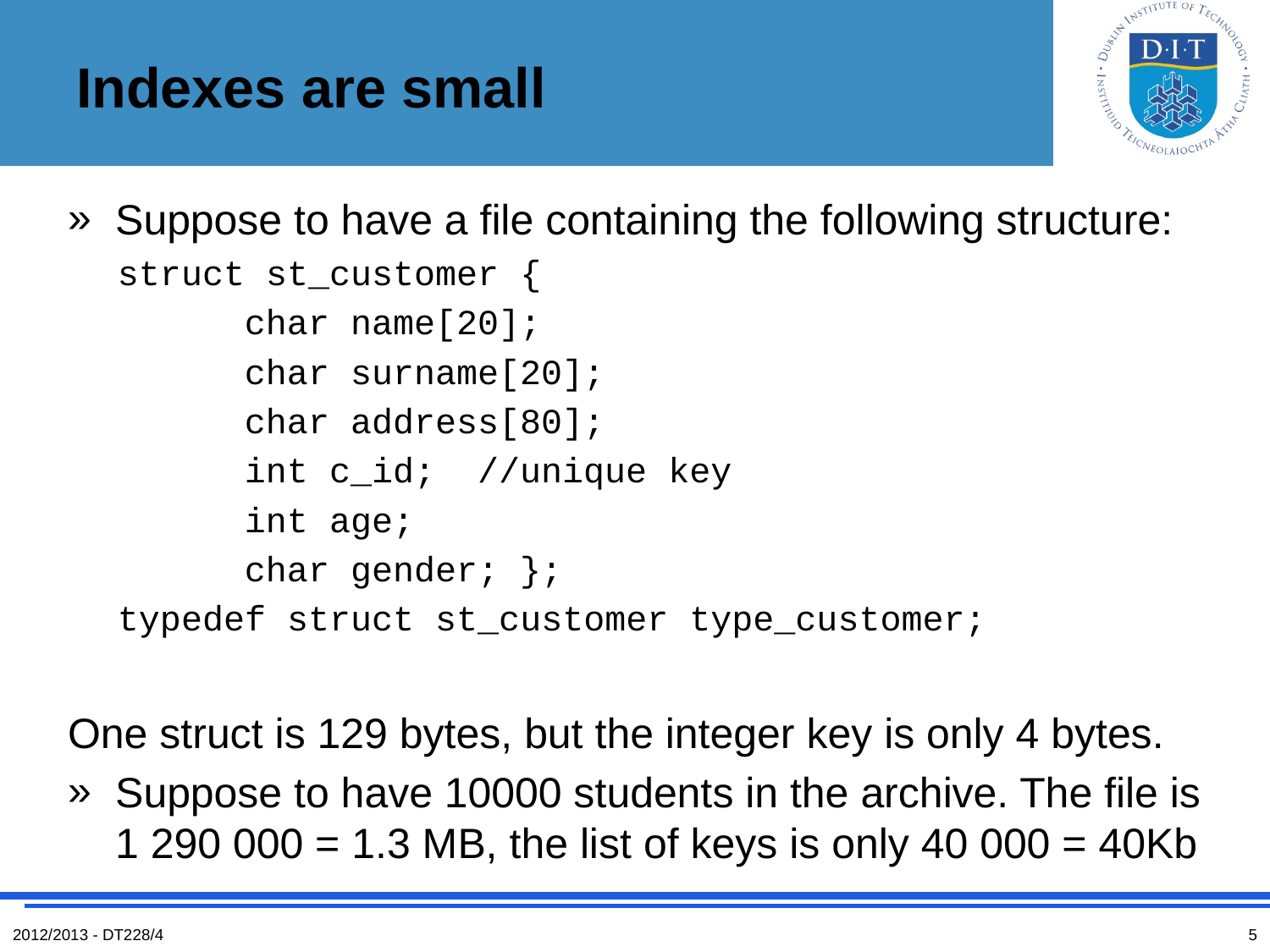

# Indexes are small
Suppose to have a file containing the following structure:
struct st_customer {
	char name[20];
	char surname[20];
	char address[80];
	int c_id;  //unique key
	int age;
	char gender; };
typedef struct st_customer type_customer;

One struct is 129 bytes, but the integer key is only 4 bytes.
Suppose to have 10000 students in the archive. The file is 1 290 000 = 1.3 MB, the list of keys is only 40 000 = 40Kb
2012/2013 - DT228/4
5